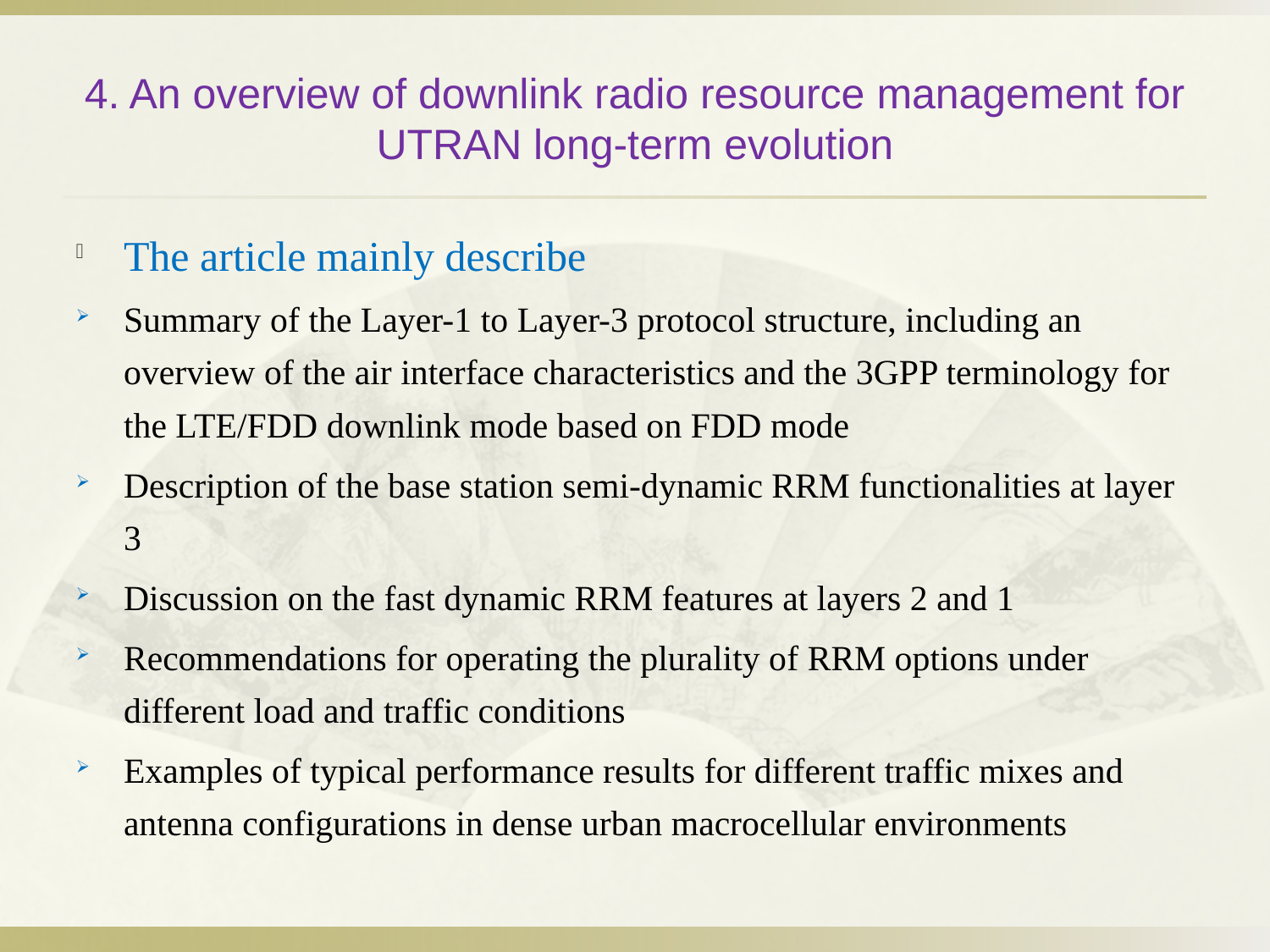

# 4. An overview of downlink radio resource management for UTRAN long-term evolution
The article mainly describe
Summary of the Layer-1 to Layer-3 protocol structure, including an overview of the air interface characteristics and the 3GPP terminology for the LTE/FDD downlink mode based on FDD mode
Description of the base station semi-dynamic RRM functionalities at layer 3
Discussion on the fast dynamic RRM features at layers 2 and 1
Recommendations for operating the plurality of RRM options under different load and traffic conditions
Examples of typical performance results for different traffic mixes and antenna configurations in dense urban macrocellular environments